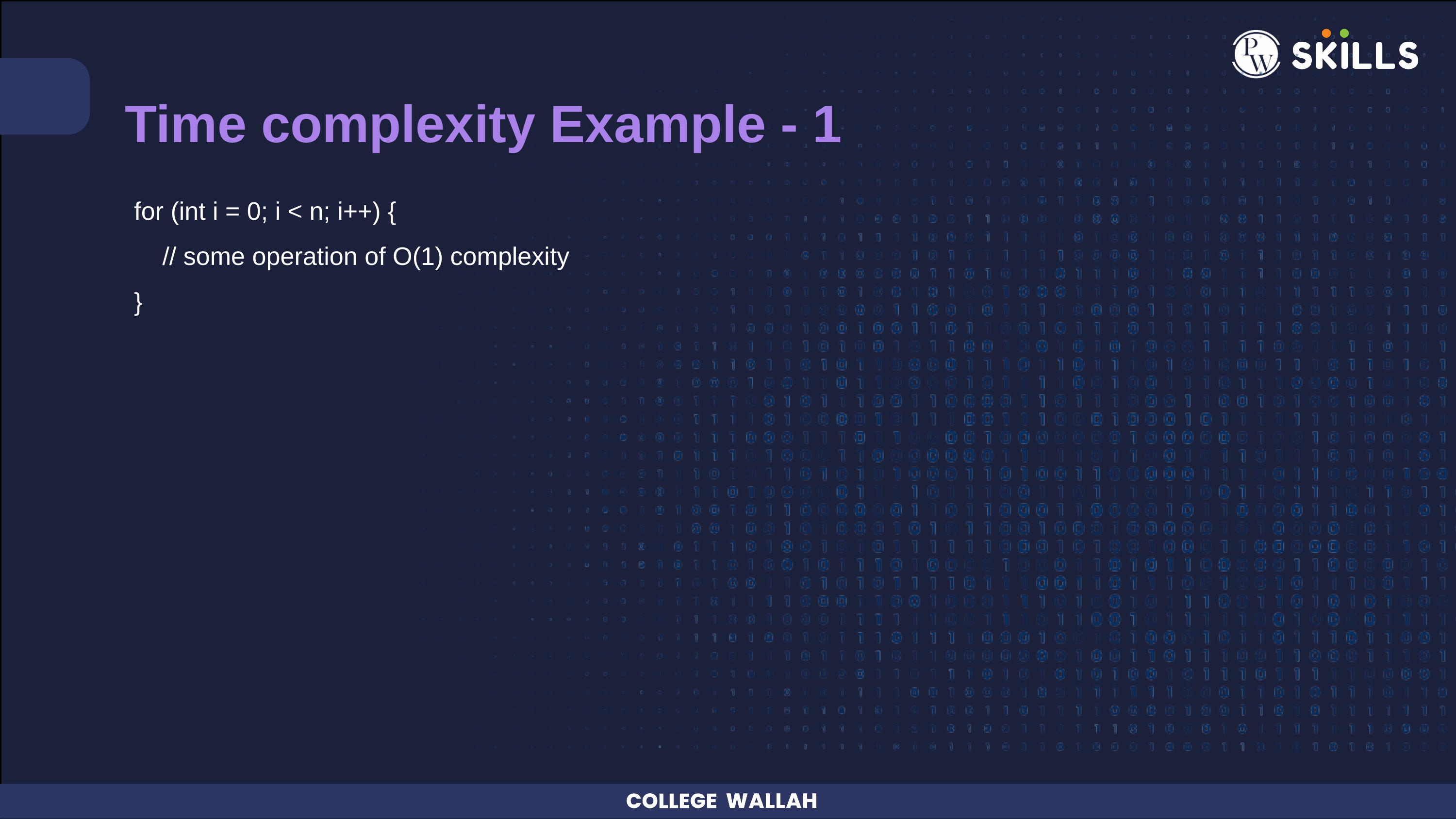

Time complexity Example - 1
for (int i = 0; i < n; i++) {
    // some operation of O(1) complexity
}